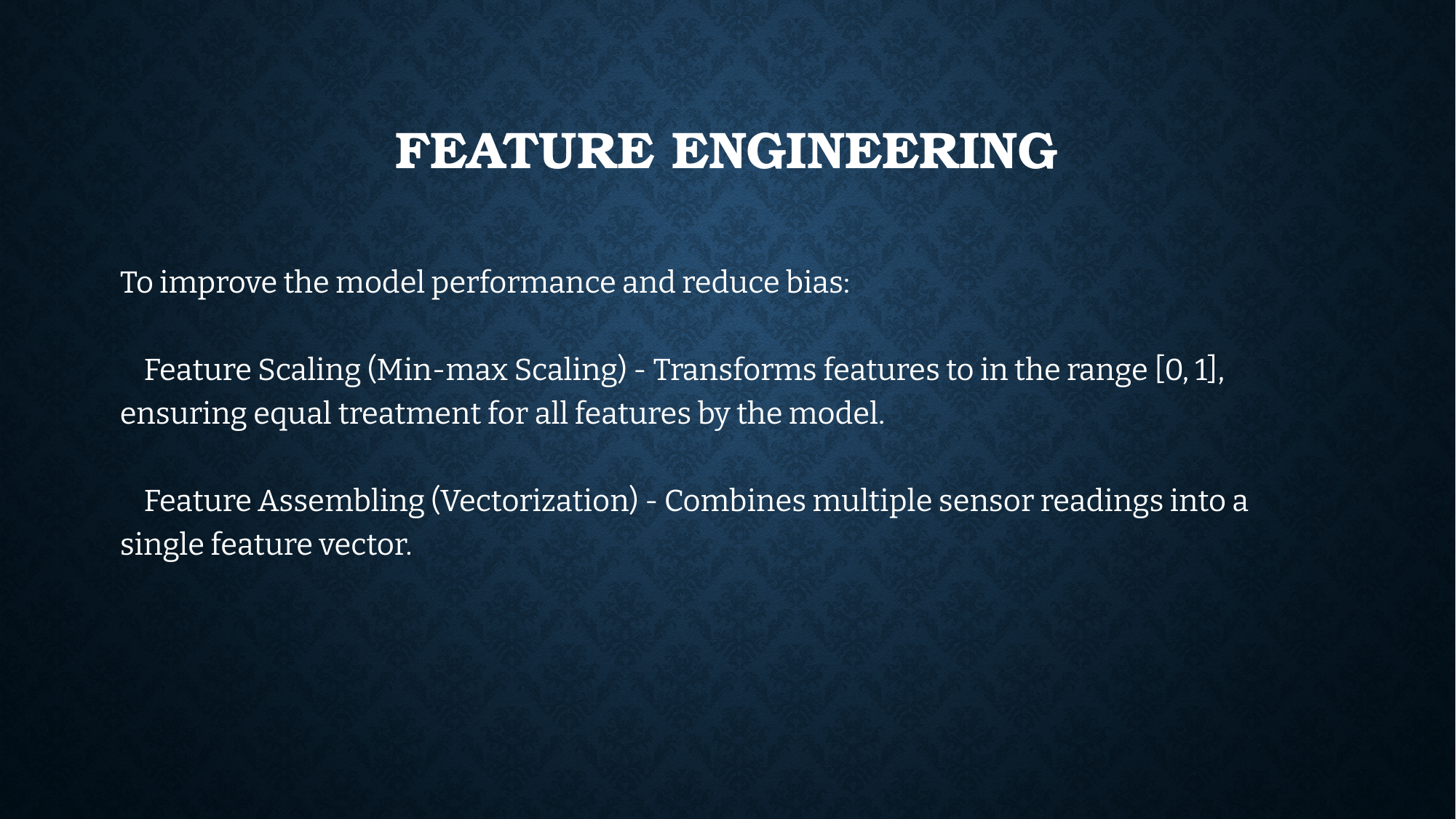

# Feature Engineering
To improve the model performance and reduce bias:
    Feature Scaling (Min-max Scaling) - Transforms features to in the range [0, 1], ensuring equal treatment for all features by the model.
    Feature Assembling (Vectorization) - Combines multiple sensor readings into a single feature vector.